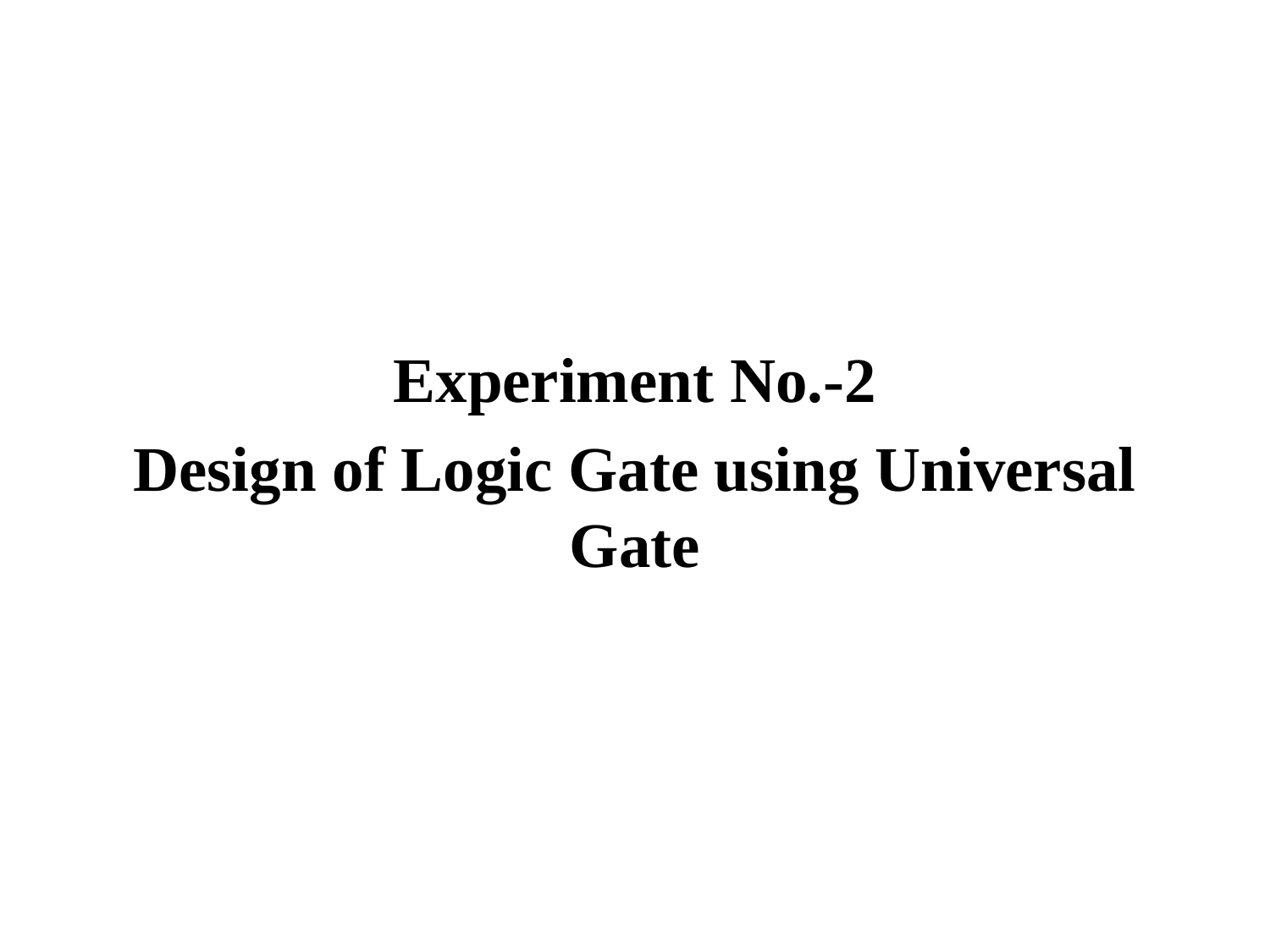

Experiment No.-2
Design of Logic Gate using Universal Gate